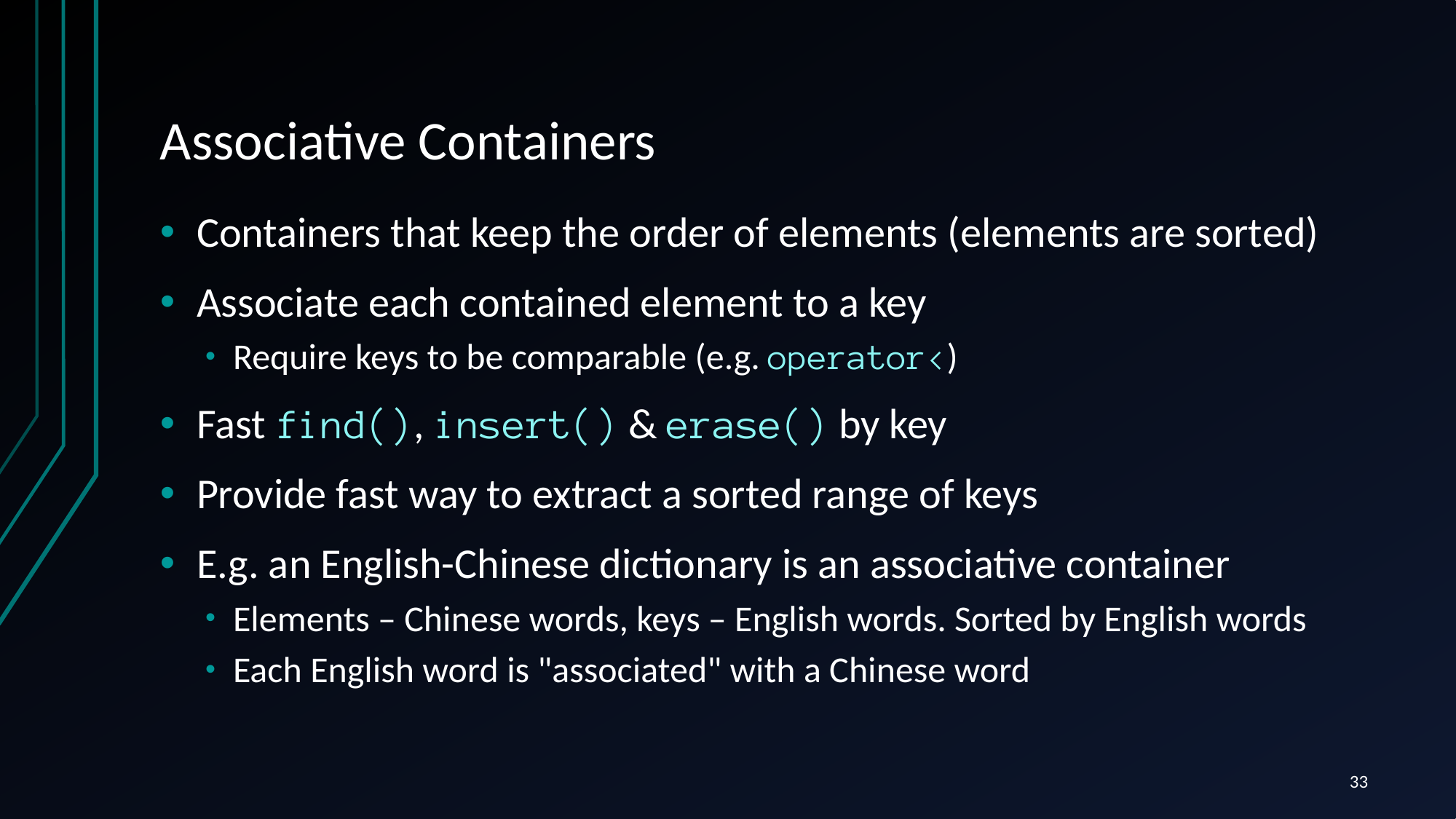

# Associative Containers
Containers that keep the order of elements (elements are sorted)
Associate each contained element to a key
Require keys to be comparable (e.g. operator<)
Fast find(), insert() & erase() by key
Provide fast way to extract a sorted range of keys
E.g. an English-Chinese dictionary is an associative container
Elements – Chinese words, keys – English words. Sorted by English words
Each English word is "associated" with a Chinese word
33